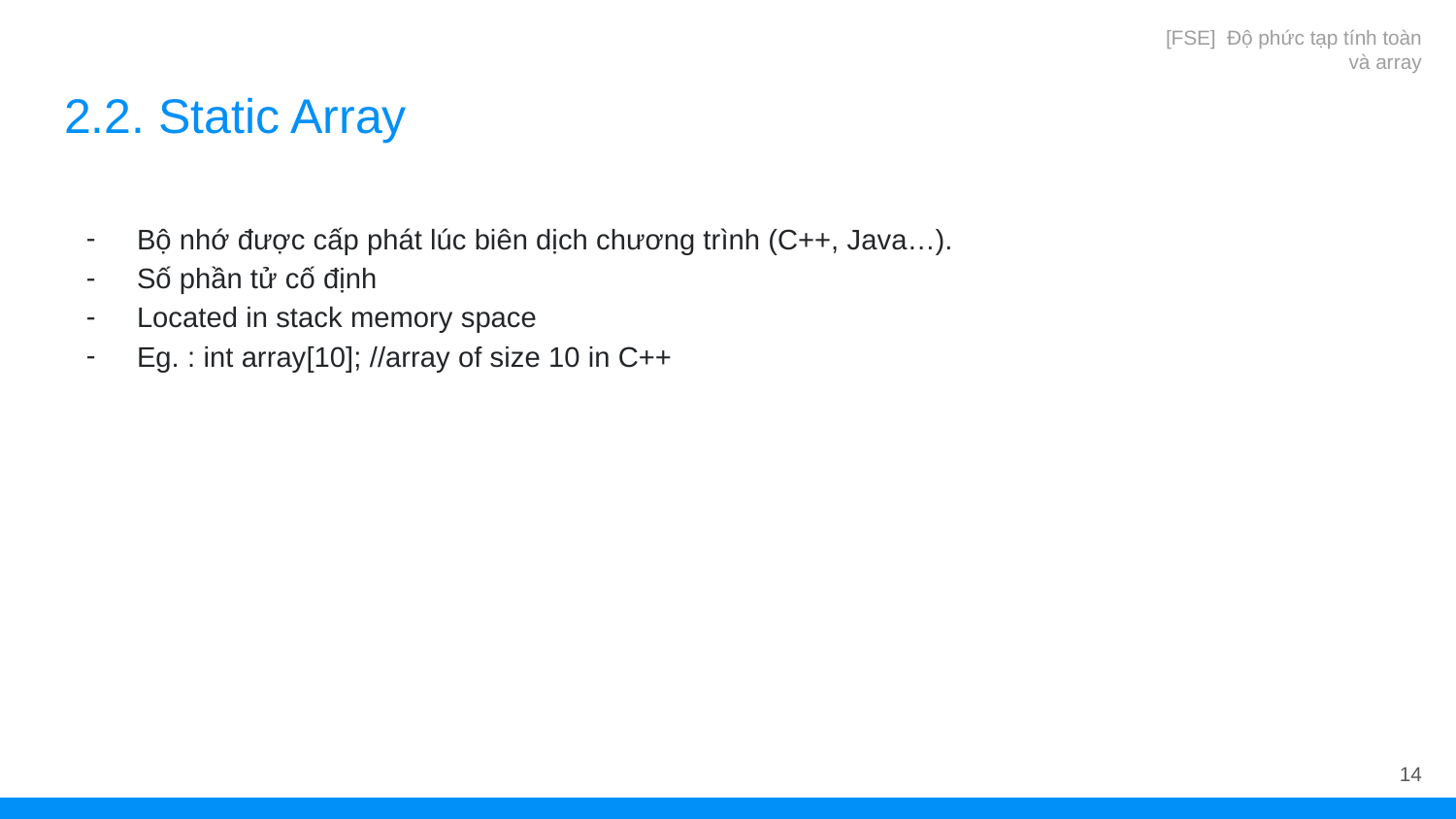

[FSE]  Độ phức tạp tính toàn và array

# 2.2. Static Array
Bộ nhớ được cấp phát lúc biên dịch chương trình (C++, Java…).
Số phần tử cố định
Located in stack memory space
Eg. : int array[10]; //array of size 10 in C++

14